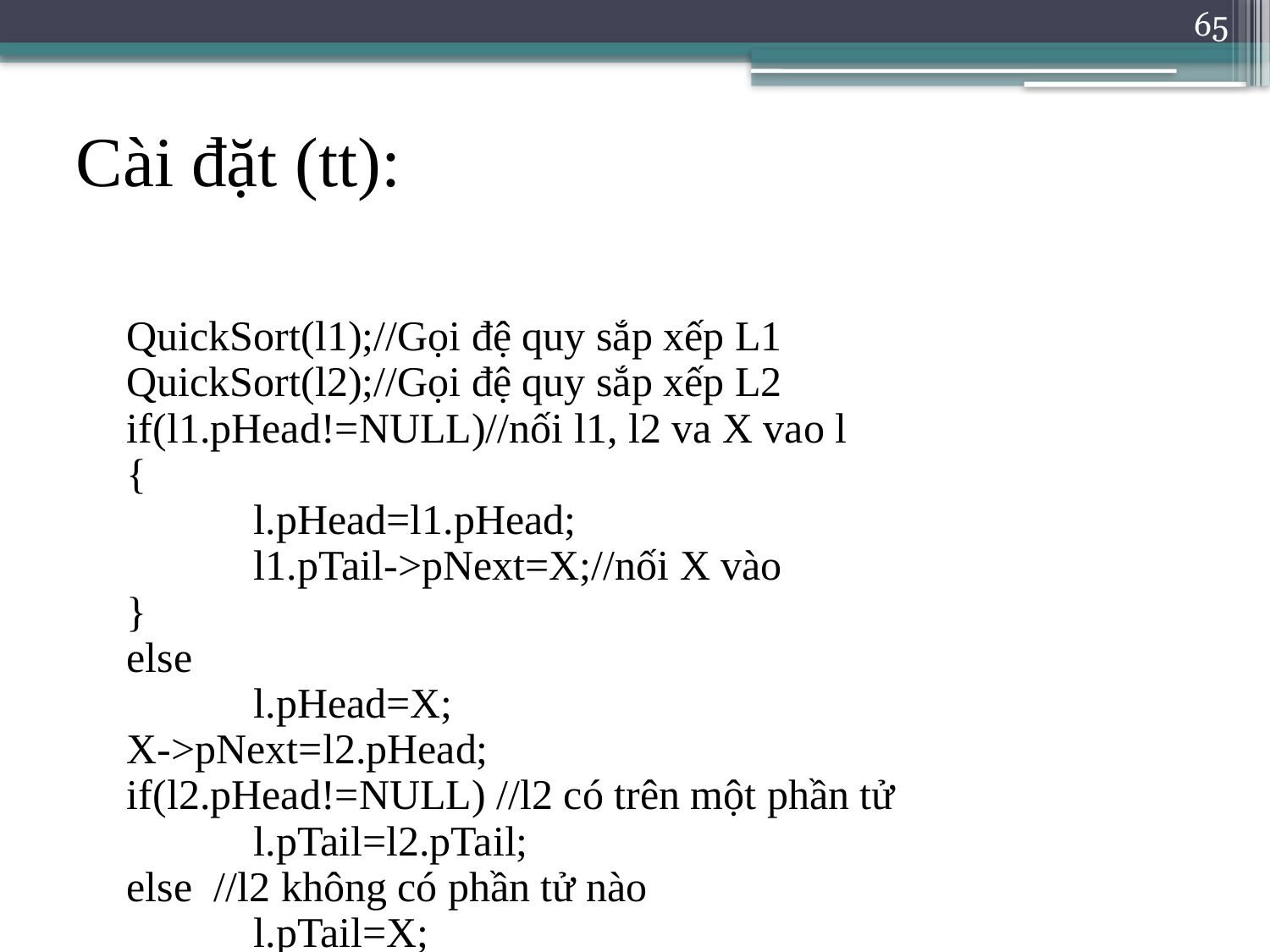

65
# Cài đặt (tt):
	QuickSort(l1);//Gọi đệ quy sắp xếp L1
	QuickSort(l2);//Gọi đệ quy sắp xếp L2
	if(l1.pHead!=NULL)//nối l1, l2 va X vao l
	{
		l.pHead=l1.pHead;
		l1.pTail->pNext=X;//nối X vào
	}
	else
		l.pHead=X;
	X->pNext=l2.pHead;
	if(l2.pHead!=NULL) //l2 có trên một phần tử
		l.pTail=l2.pTail;
	else  //l2 không có phần tử nào
		l.pTail=X;
}